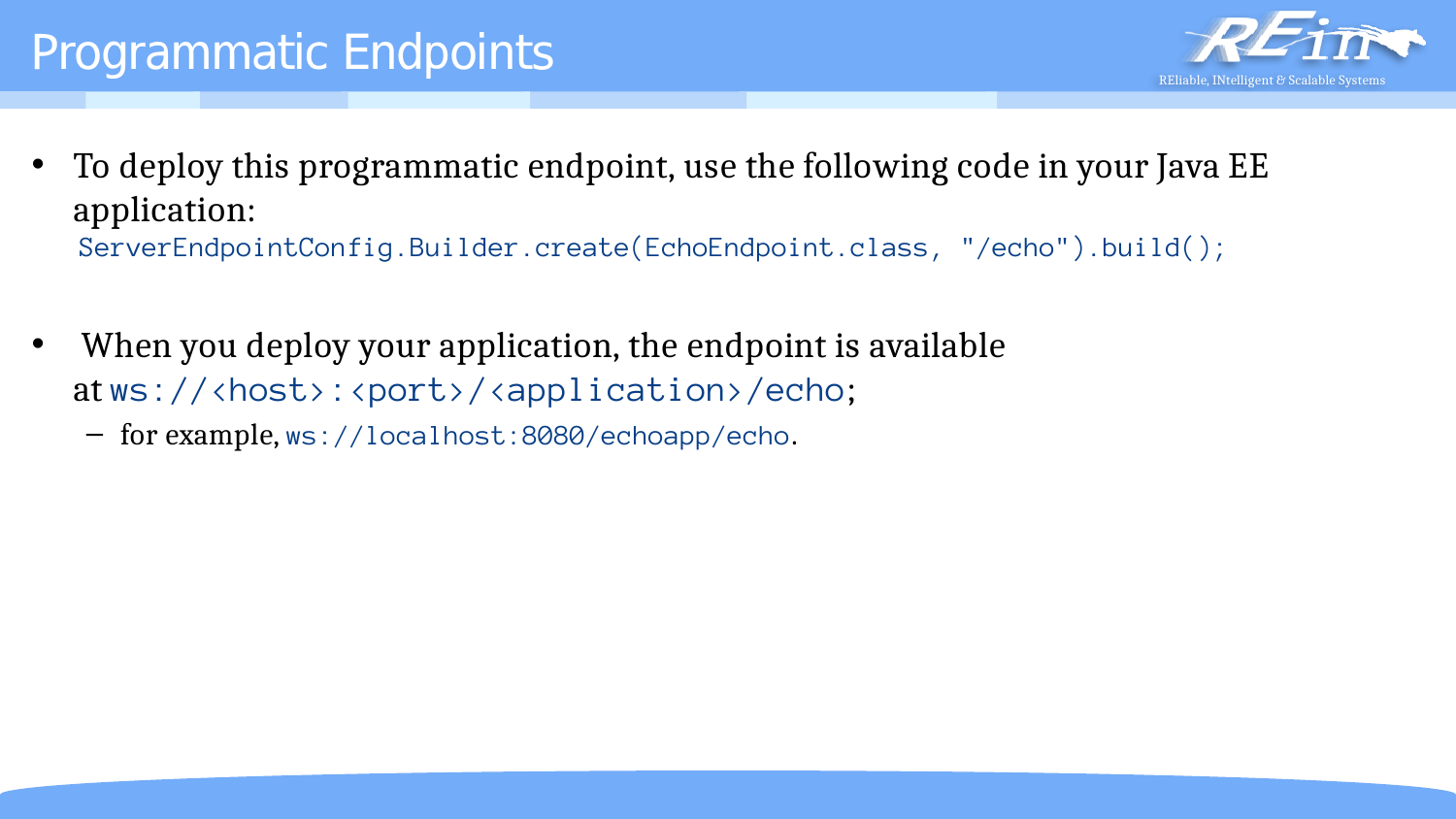

# Programmatic Endpoints
To deploy this programmatic endpoint, use the following code in your Java EE application:
ServerEndpointConfig.Builder.create(EchoEndpoint.class, "/echo").build();

 When you deploy your application, the endpoint is available at ws://<host>:<port>/<application>/echo;
for example, ws://localhost:8080/echoapp/echo.

12